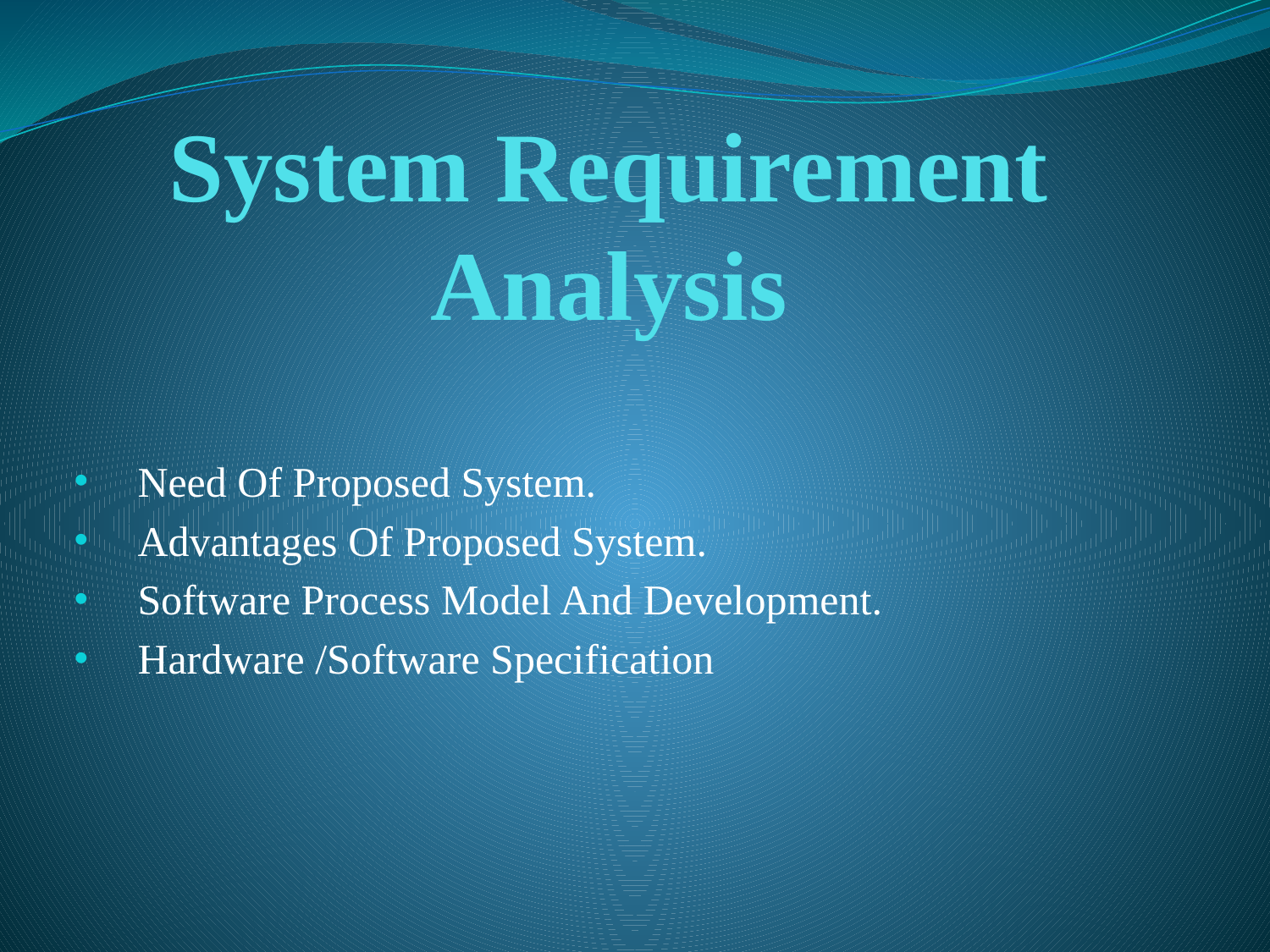

# System Requirement Analysis
Need Of Proposed System.
Advantages Of Proposed System.
Software Process Model And Development.
Hardware /Software Specification